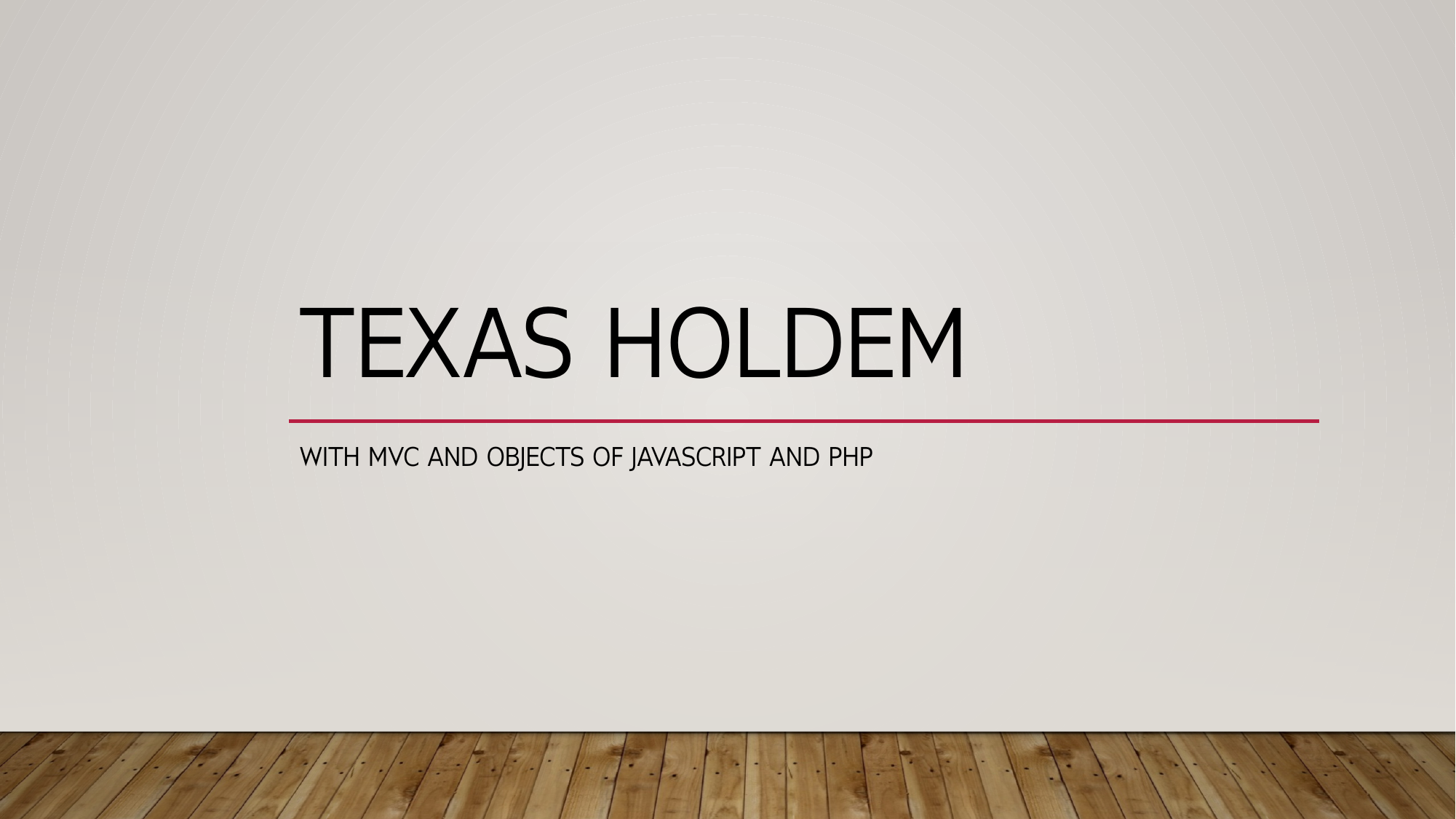

# Texas holdem
With mvc and objects of JavaScript and php